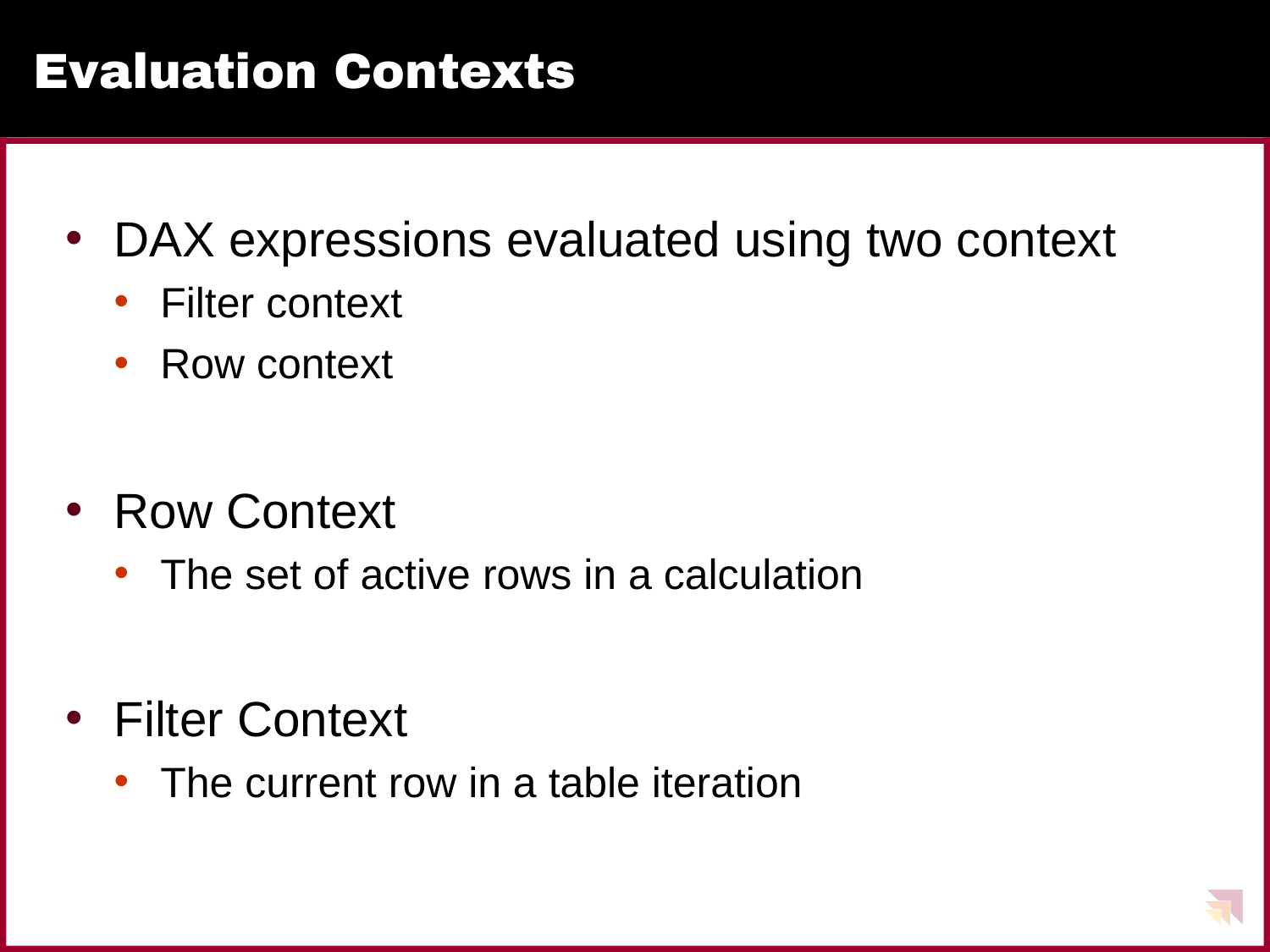

# Evaluation Contexts
DAX expressions evaluated using two context
Filter context
Row context

Row Context
The set of active rows in a calculation

Filter Context
The current row in a table iteration